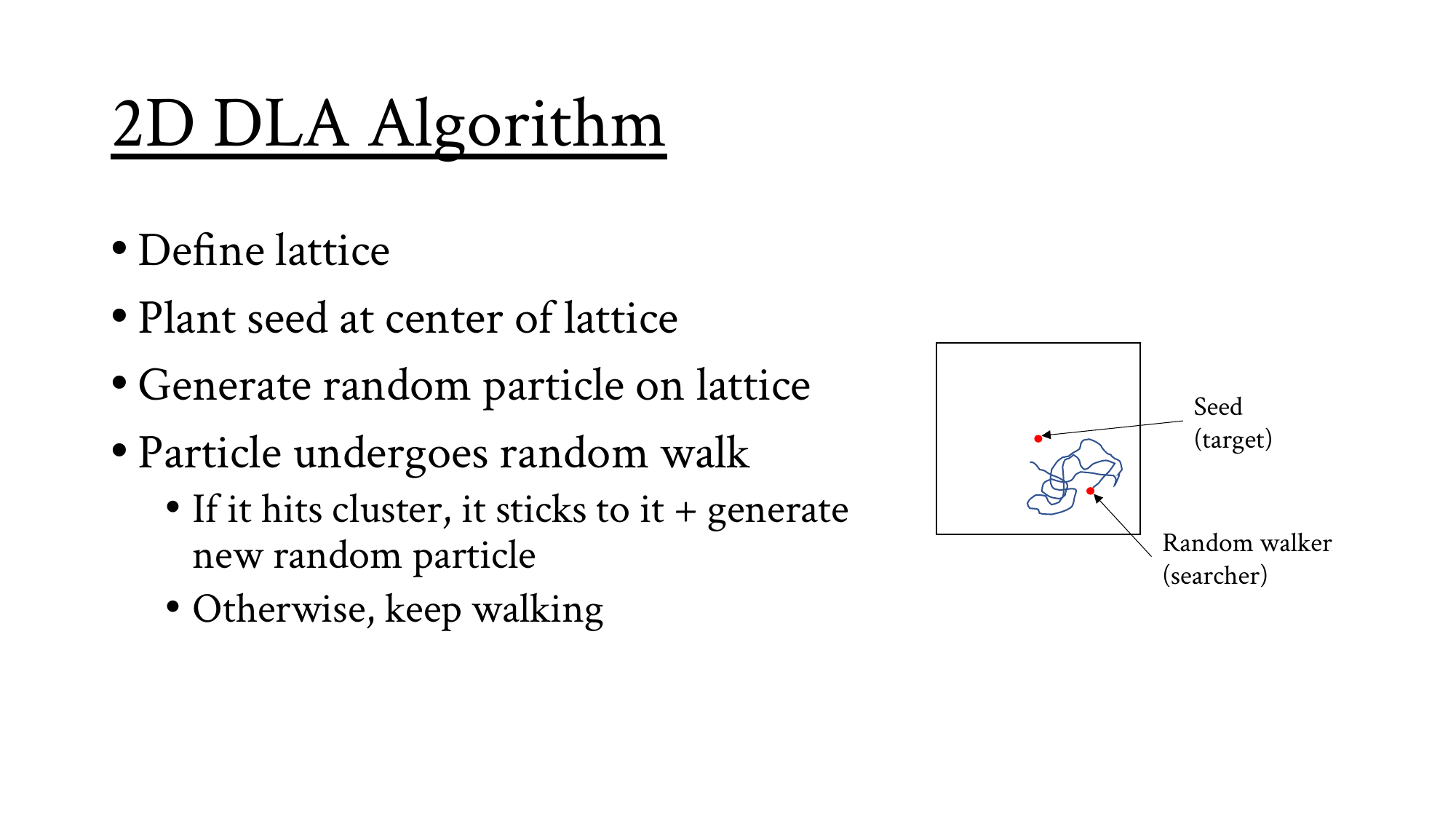

# 2D DLA Algorithm
Define lattice
Plant seed at center of lattice
Generate random particle on lattice
Particle undergoes random walk
If it hits cluster, it sticks to it + generate new random particle
Otherwise, keep walking

Seed (target)

Random walker (searcher)